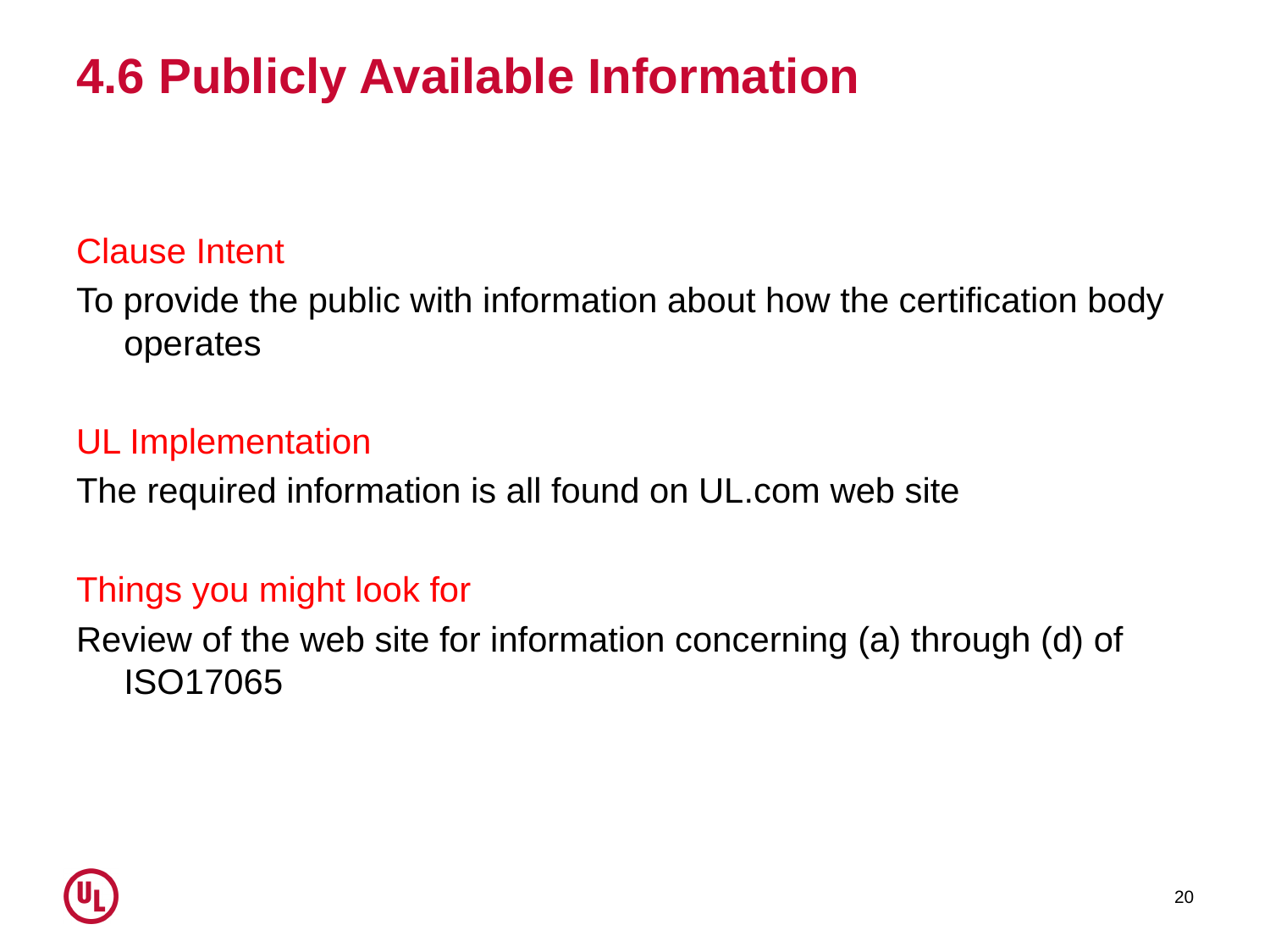

# 4.6 Publicly Available Information
Clause Intent
To provide the public with information about how the certification body operates

UL Implementation
The required information is all found on UL.com web site

Things you might look for
Review of the web site for information concerning (a) through (d) of ISO17065
20